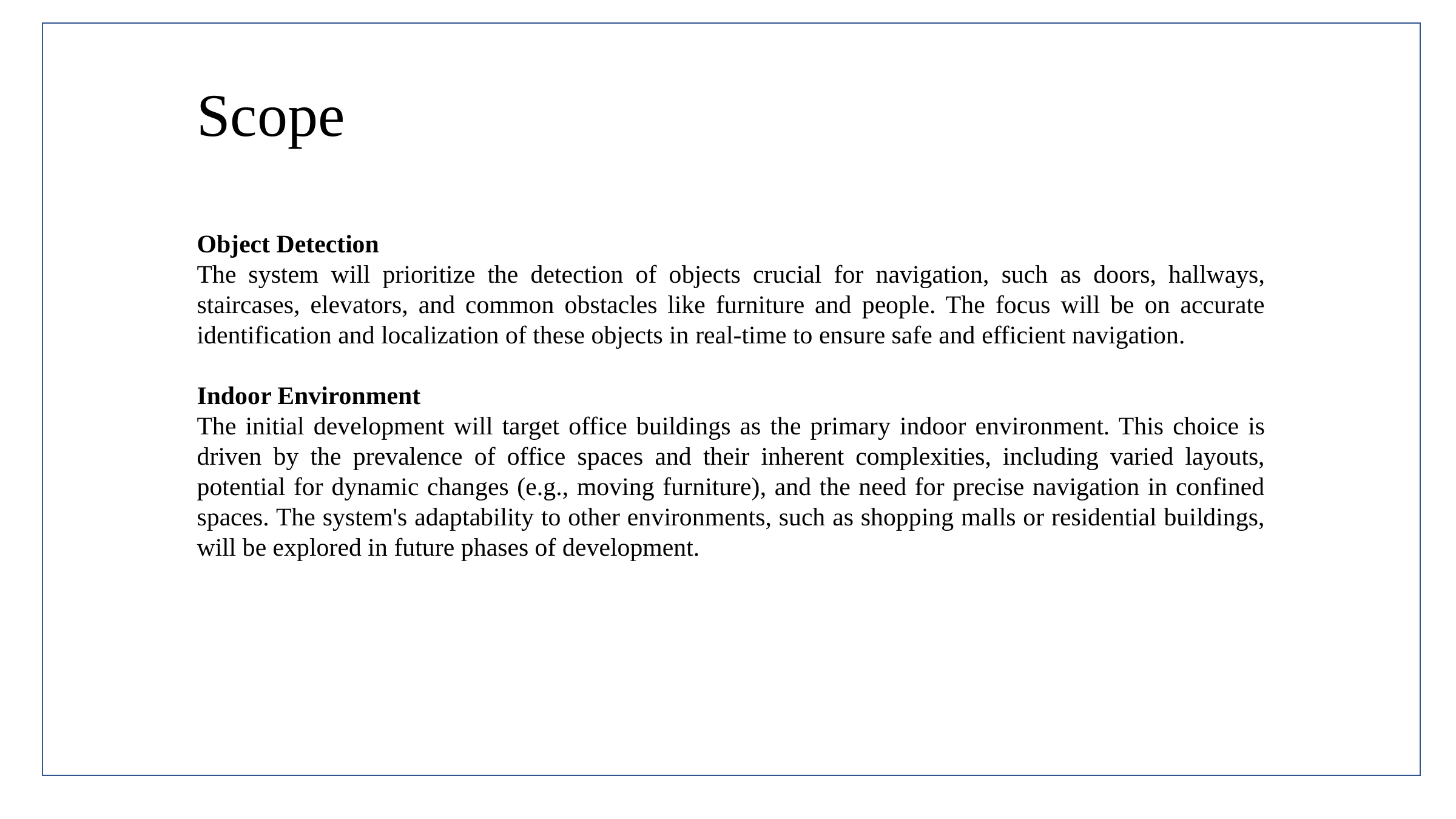

Scope
Object Detection
The system will prioritize the detection of objects crucial for navigation, such as doors, hallways, staircases, elevators, and common obstacles like furniture and people. The focus will be on accurate identification and localization of these objects in real-time to ensure safe and efficient navigation.

Indoor Environment
The initial development will target office buildings as the primary indoor environment. This choice is driven by the prevalence of office spaces and their inherent complexities, including varied layouts, potential for dynamic changes (e.g., moving furniture), and the need for precise navigation in confined spaces. The system's adaptability to other environments, such as shopping malls or residential buildings, will be explored in future phases of development.